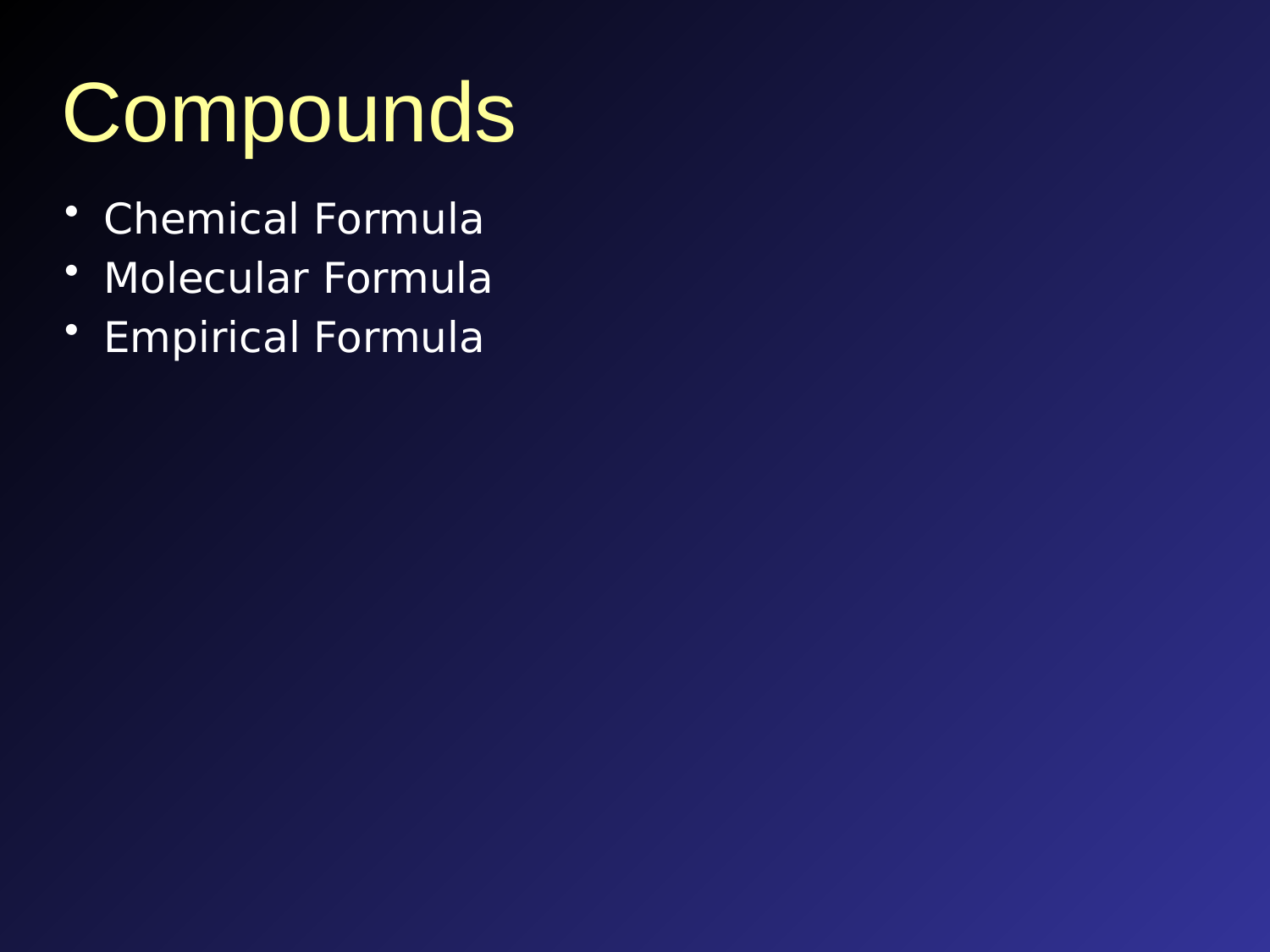

# Compounds
Chemical Formula
Molecular Formula
Empirical Formula